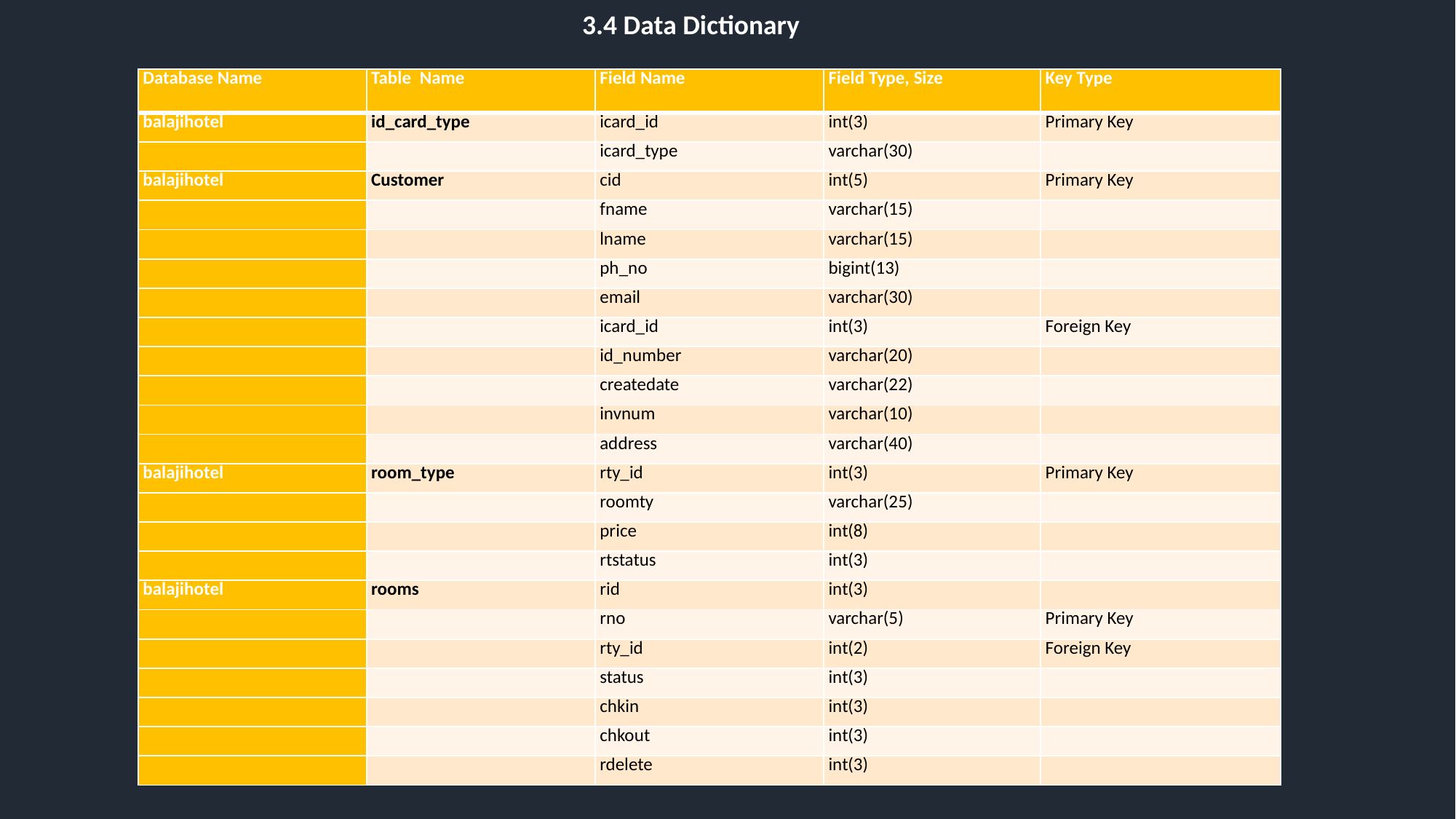

3.4 Data Dictionary
| Database Name | Table Name | Field Name | Field Type, Size | Key Type |
| --- | --- | --- | --- | --- |
| balajihotel | id\_card\_type | icard\_id | int(3) | Primary Key |
|  |  | icard\_type | varchar(30) |  |
| balajihotel | Customer | cid | int(5) | Primary Key |
|  |  | fname | varchar(15) |  |
|  |  | lname | varchar(15) |  |
|  |  | ph\_no | bigint(13) |  |
|  |  | email | varchar(30) |  |
|  |  | icard\_id | int(3) | Foreign Key |
|  |  | id\_number | varchar(20) |  |
|  |  | createdate | varchar(22) |  |
|  |  | invnum | varchar(10) |  |
|  |  | address | varchar(40) |  |
| balajihotel | room\_type | rty\_id | int(3) | Primary Key |
|  |  | roomty | varchar(25) |  |
|  |  | price | int(8) |  |
|  |  | rtstatus | int(3) |  |
| balajihotel | rooms | rid | int(3) |  |
|  |  | rno | varchar(5) | Primary Key |
|  |  | rty\_id | int(2) | Foreign Key |
|  |  | status | int(3) |  |
|  |  | chkin | int(3) |  |
|  |  | chkout | int(3) |  |
|  |  | rdelete | int(3) |  |